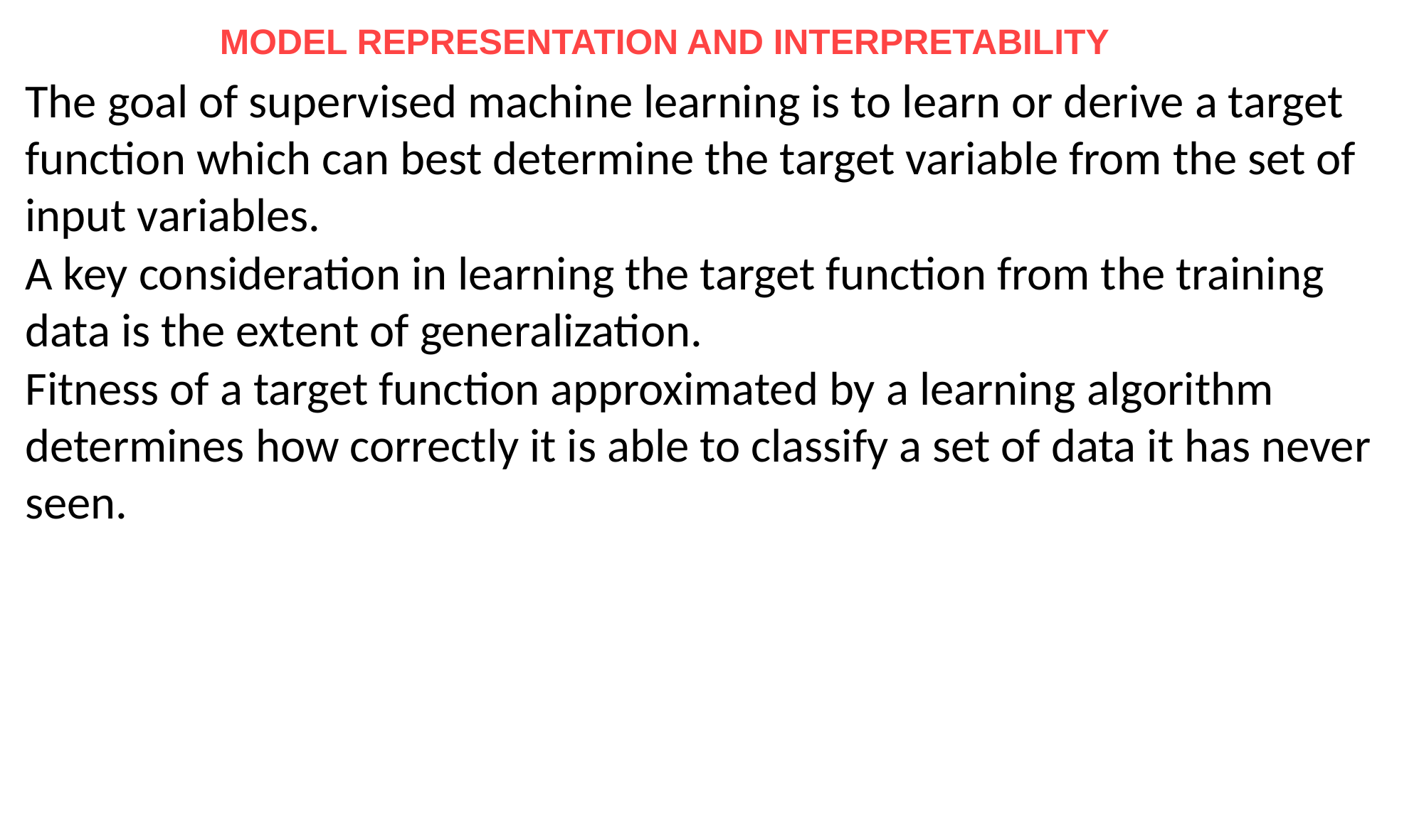

# MODEL REPRESENTATION AND INTERPRETABILITY
The goal of supervised machine learning is to learn or derive a target function which can best determine the target variable from the set of input variables.
A key consideration in learning the target function from the training data is the extent of generalization.
Fitness of a target function approximated by a learning algorithm determines how correctly it is able to classify a set of data it has never seen.